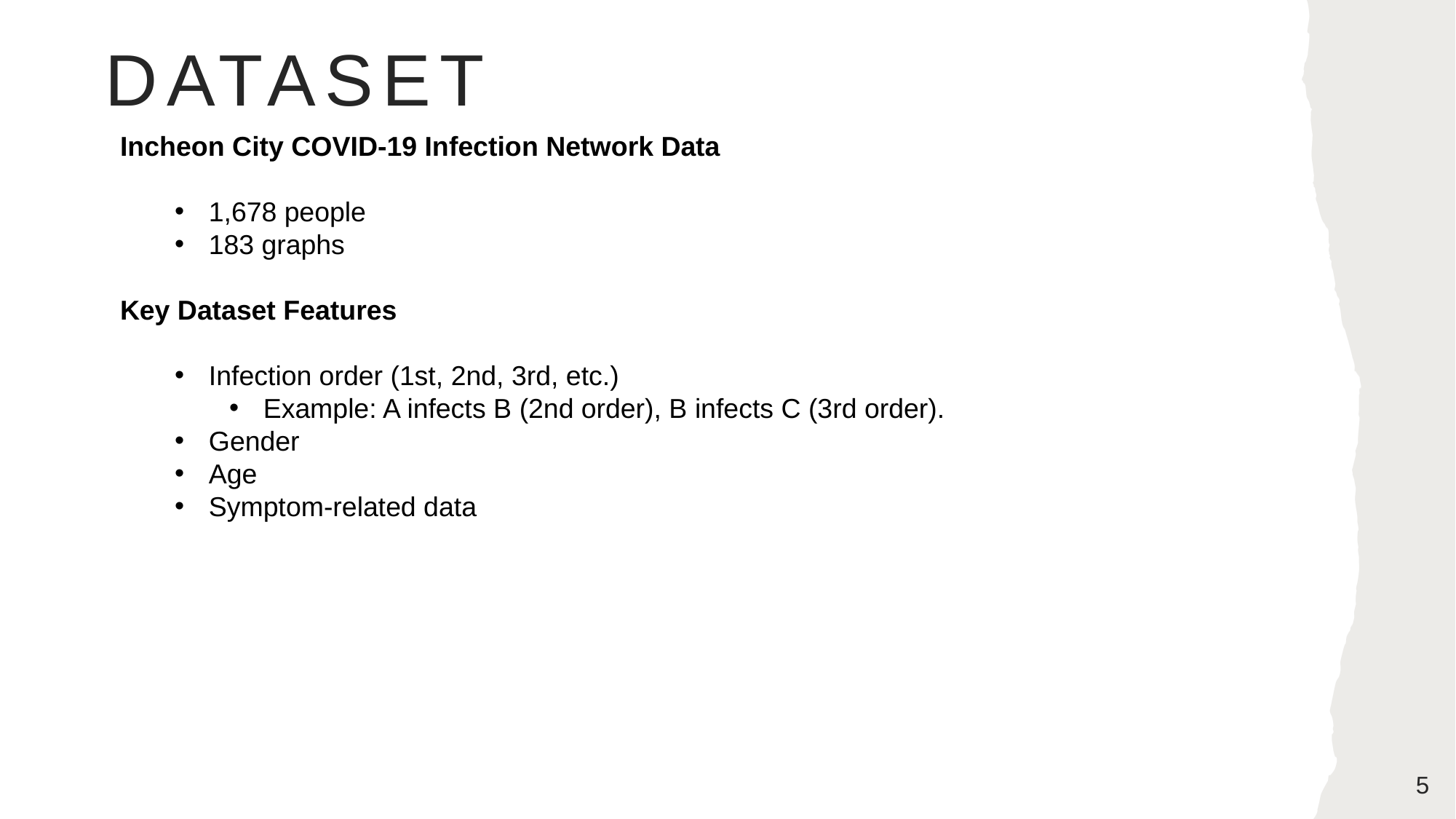

# Dataset
Incheon City COVID-19 Infection Network Data

1,678 people
183 graphs

Key Dataset Features

Infection order (1st, 2nd, 3rd, etc.)
Example: A infects B (2nd order), B infects C (3rd order).
Gender
Age
Symptom-related data

5